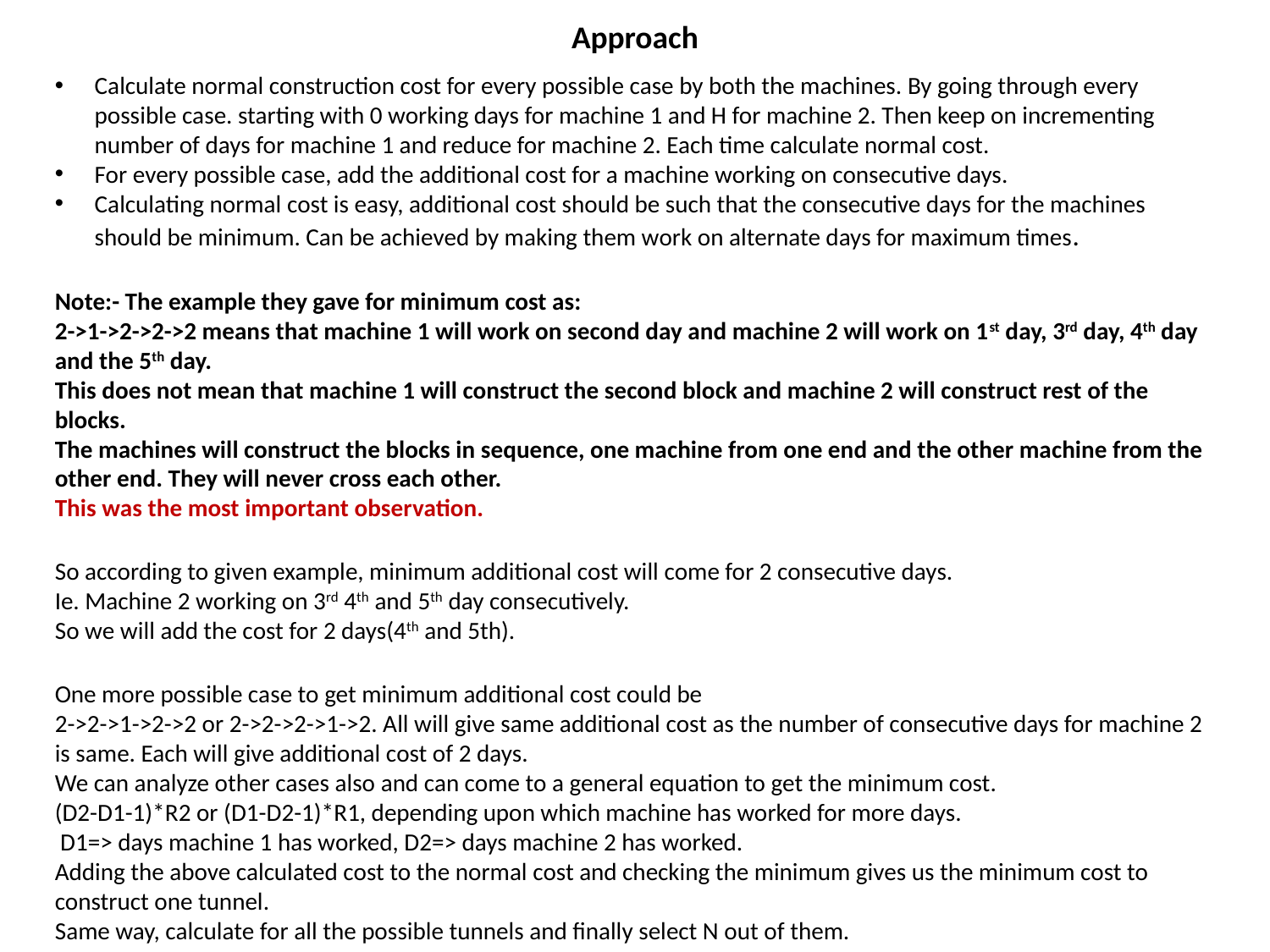

Approach
Calculate normal construction cost for every possible case by both the machines. By going through every possible case. starting with 0 working days for machine 1 and H for machine 2. Then keep on incrementing number of days for machine 1 and reduce for machine 2. Each time calculate normal cost.
For every possible case, add the additional cost for a machine working on consecutive days.
Calculating normal cost is easy, additional cost should be such that the consecutive days for the machines should be minimum. Can be achieved by making them work on alternate days for maximum times.
Note:- The example they gave for minimum cost as:
2->1->2->2->2 means that machine 1 will work on second day and machine 2 will work on 1st day, 3rd day, 4th day and the 5th day.
This does not mean that machine 1 will construct the second block and machine 2 will construct rest of the blocks.
The machines will construct the blocks in sequence, one machine from one end and the other machine from the other end. They will never cross each other.
This was the most important observation.
So according to given example, minimum additional cost will come for 2 consecutive days.
Ie. Machine 2 working on 3rd 4th and 5th day consecutively.
So we will add the cost for 2 days(4th and 5th).
One more possible case to get minimum additional cost could be
2->2->1->2->2 or 2->2->2->1->2. All will give same additional cost as the number of consecutive days for machine 2 is same. Each will give additional cost of 2 days.
We can analyze other cases also and can come to a general equation to get the minimum cost.
(D2-D1-1)*R2 or (D1-D2-1)*R1, depending upon which machine has worked for more days.
 D1=> days machine 1 has worked, D2=> days machine 2 has worked.
Adding the above calculated cost to the normal cost and checking the minimum gives us the minimum cost to construct one tunnel.
Same way, calculate for all the possible tunnels and finally select N out of them.